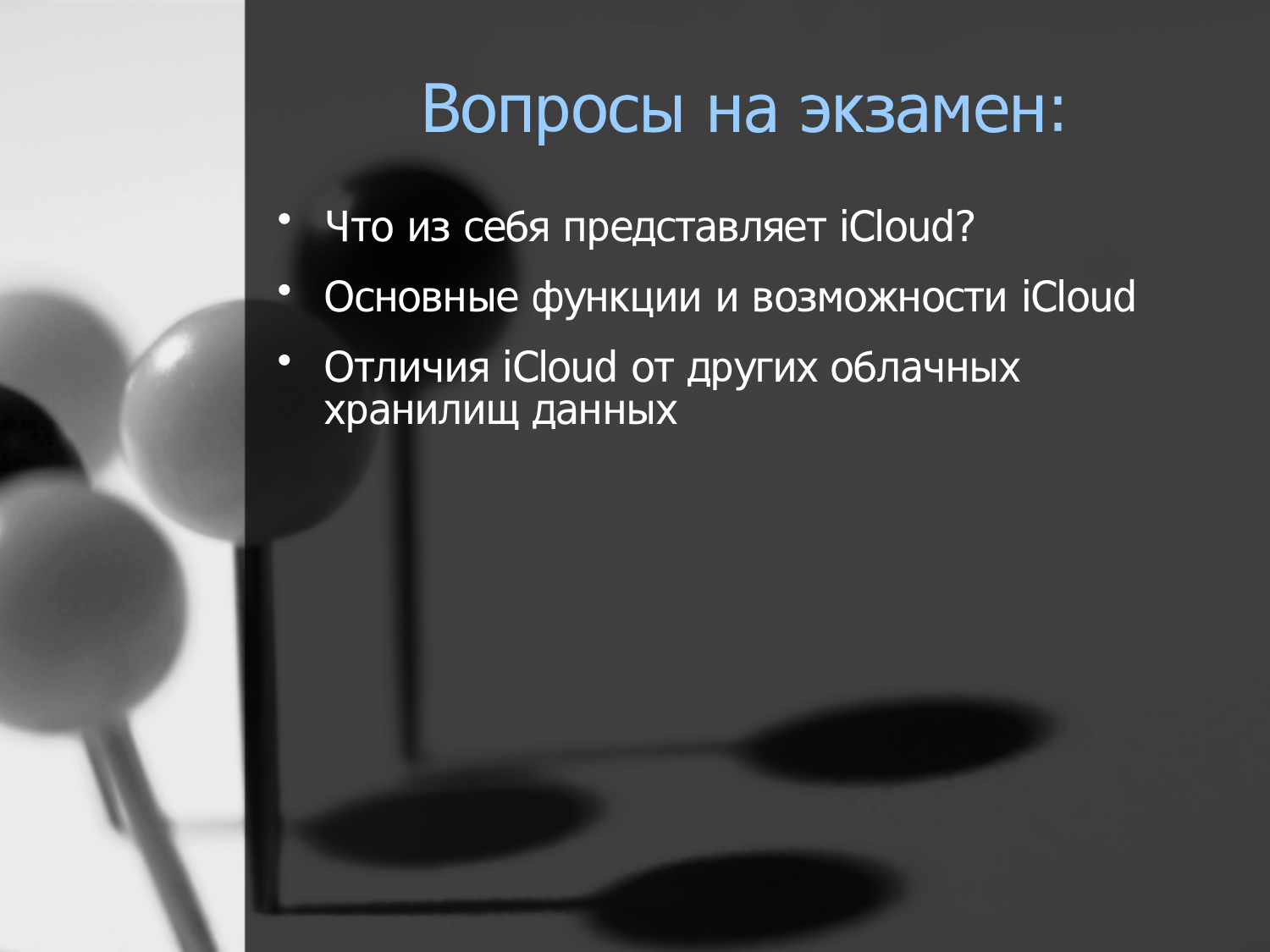

# Вопросы на экзамен:
Что из себя представляет iCloud?
Основные функции и возможности iCloud
Отличия iCloud от других облачных хранилищ данных